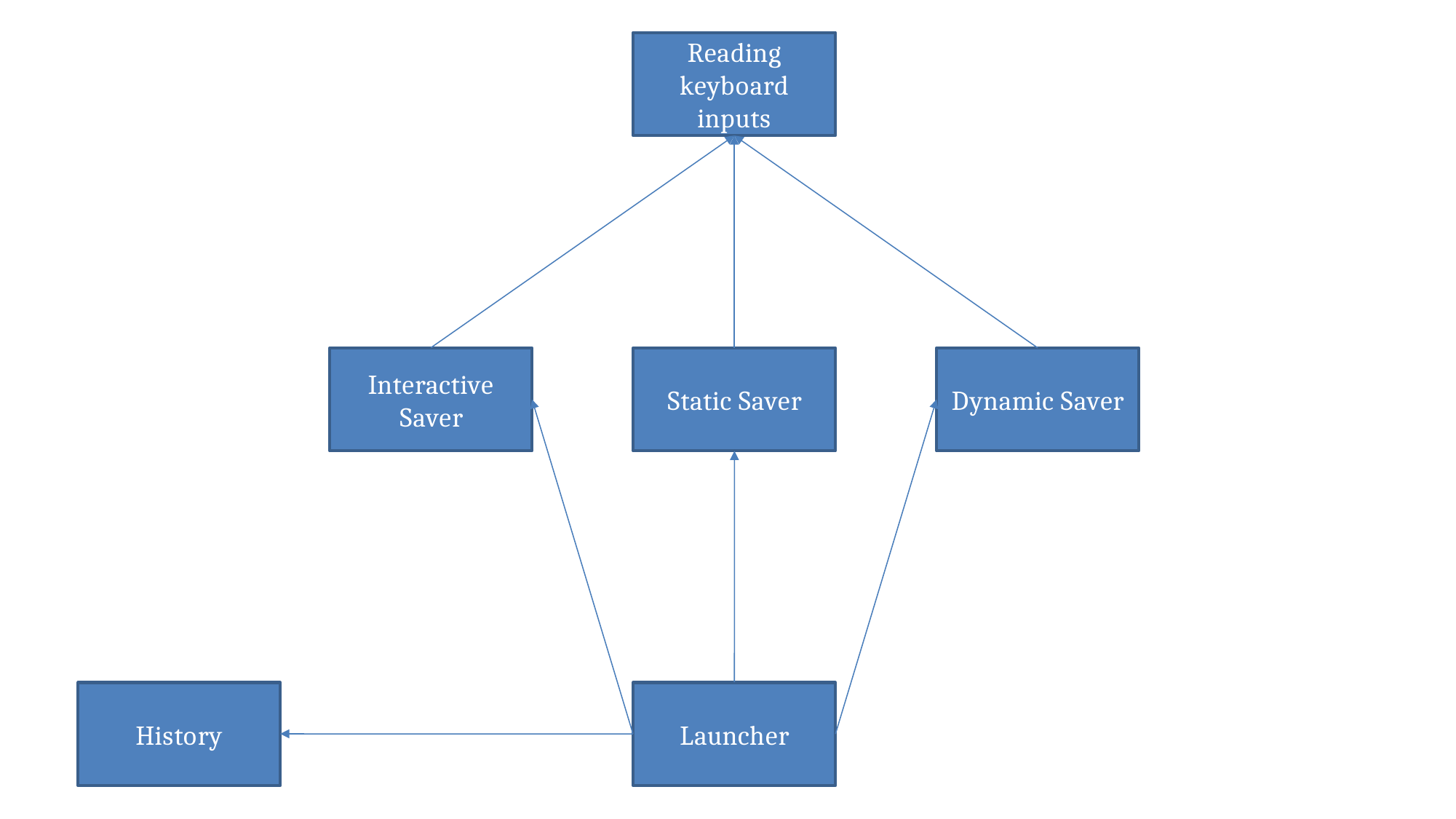

Reading keyboard inputs

Interactive Saver
Static Saver
Dynamic Saver

History
Launcher